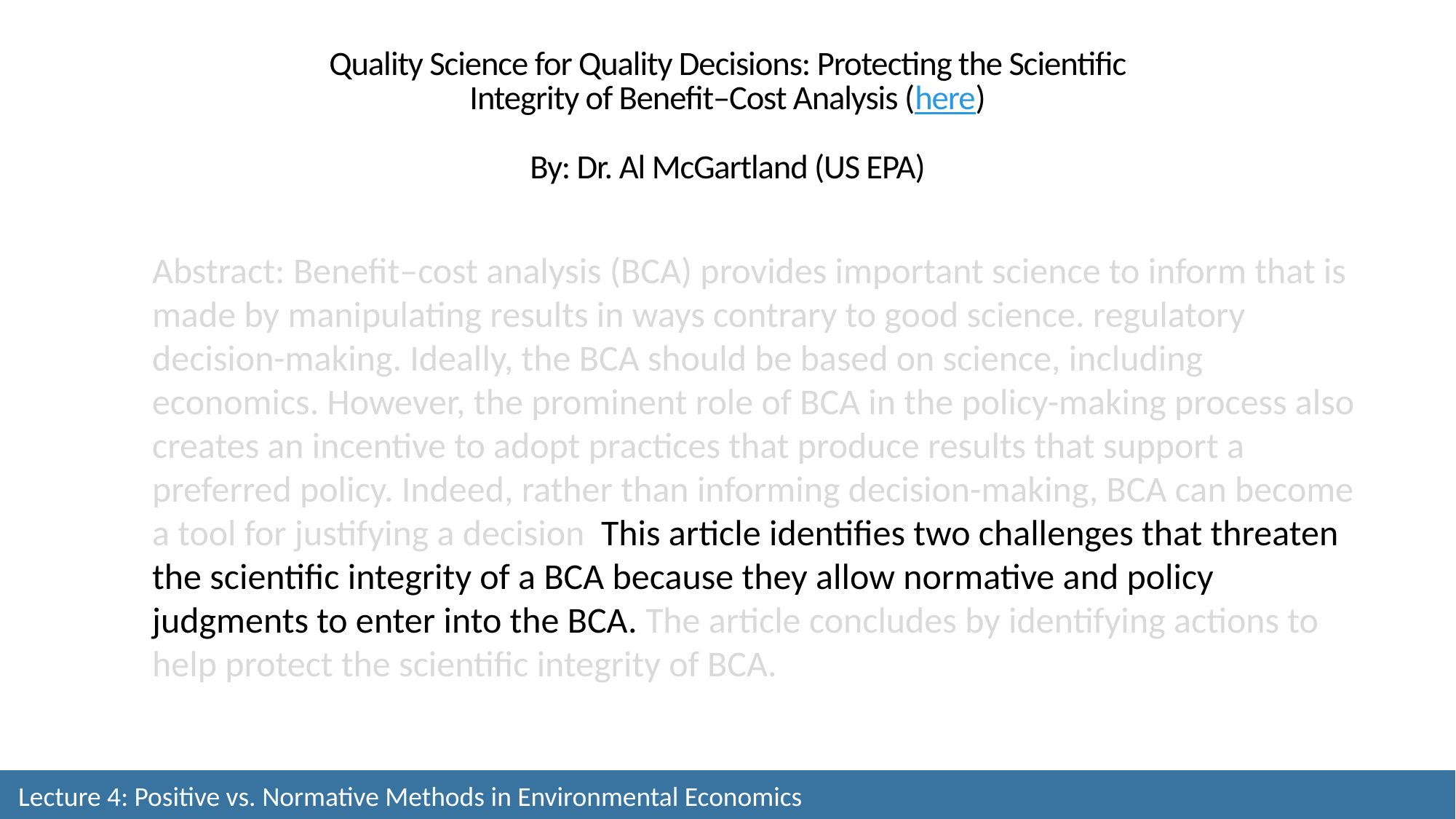

Quality Science for Quality Decisions: Protecting the Scientific Integrity of Benefit–Cost Analysis (here)

By: Dr. Al McGartland (US EPA)
Abstract: Benefit–cost analysis (BCA) provides important science to inform that is made by manipulating results in ways contrary to good science. regulatory decision-making. Ideally, the BCA should be based on science, including economics. However, the prominent role of BCA in the policy-making process also creates an incentive to adopt practices that produce results that support a preferred policy. Indeed, rather than informing decision-making, BCA can become a tool for justifying a decision  This article identifies two challenges that threaten the scientific integrity of a BCA because they allow normative and policy judgments to enter into the BCA. The article concludes by identifying actions to help protect the scientific integrity of BCA.